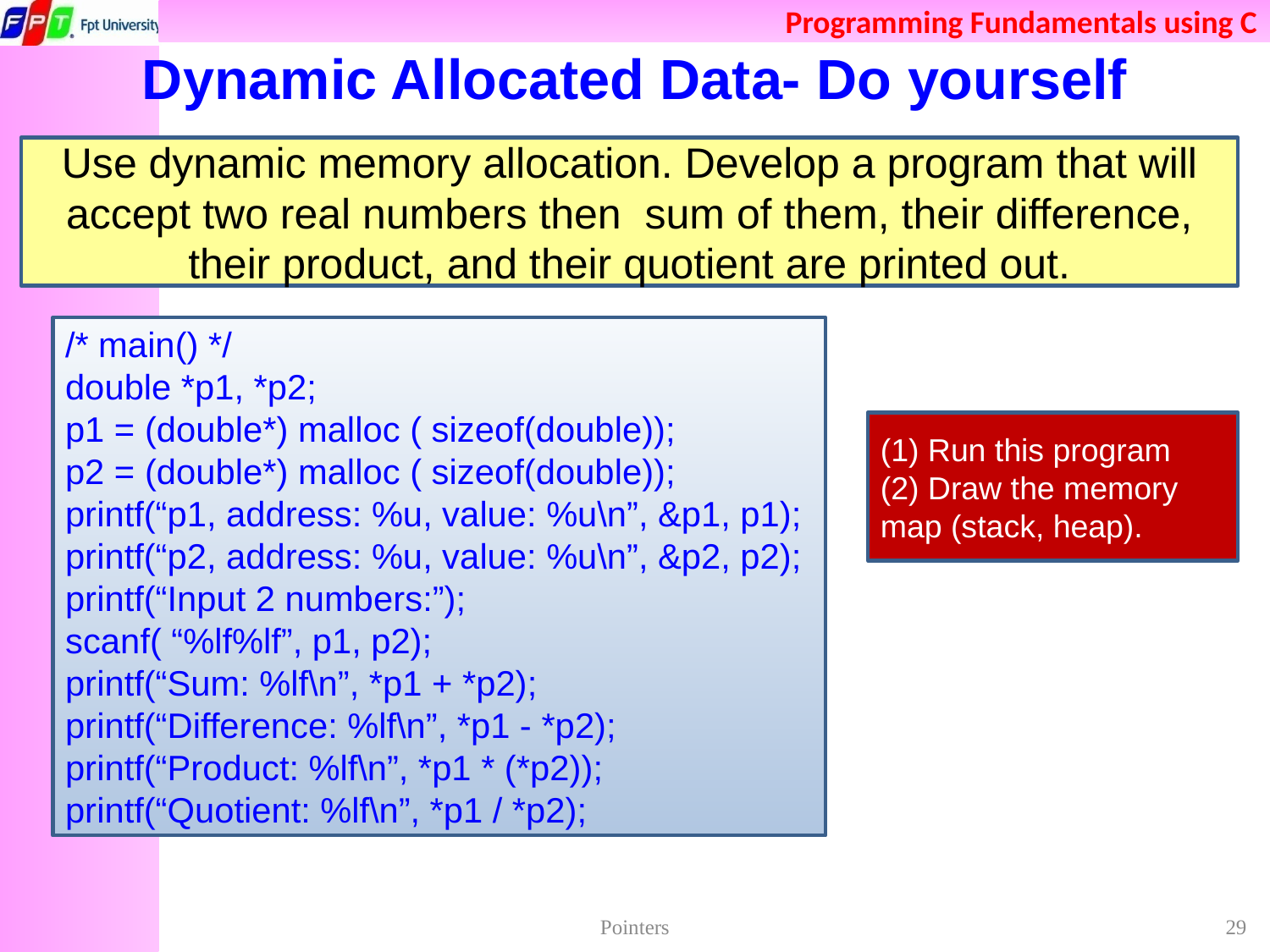

# Dynamic Allocated Data- Do yourself
Use dynamic memory allocation. Develop a program that will accept two real numbers then  sum of them, their difference, their product, and their quotient are printed out.
/* main() */
double *p1, *p2;
p1 = (double*) malloc ( sizeof(double));
p2 = (double*) malloc ( sizeof(double));
printf(“p1, address: %u, value: %u\n”, &p1, p1);
printf(“p2, address: %u, value: %u\n”, &p2, p2);
printf(“Input 2 numbers:”);
scanf( “%lf%lf”, p1, p2);
printf(“Sum: %lf\n”, *p1 + *p2);
printf(“Difference: %lf\n”, *p1 - *p2);
printf(“Product: %lf\n”, *p1 * (*p2));
printf(“Quotient: %lf\n”, *p1 / *p2);
(1) Run this program
(2) Draw the memory map (stack, heap).
Pointers
29